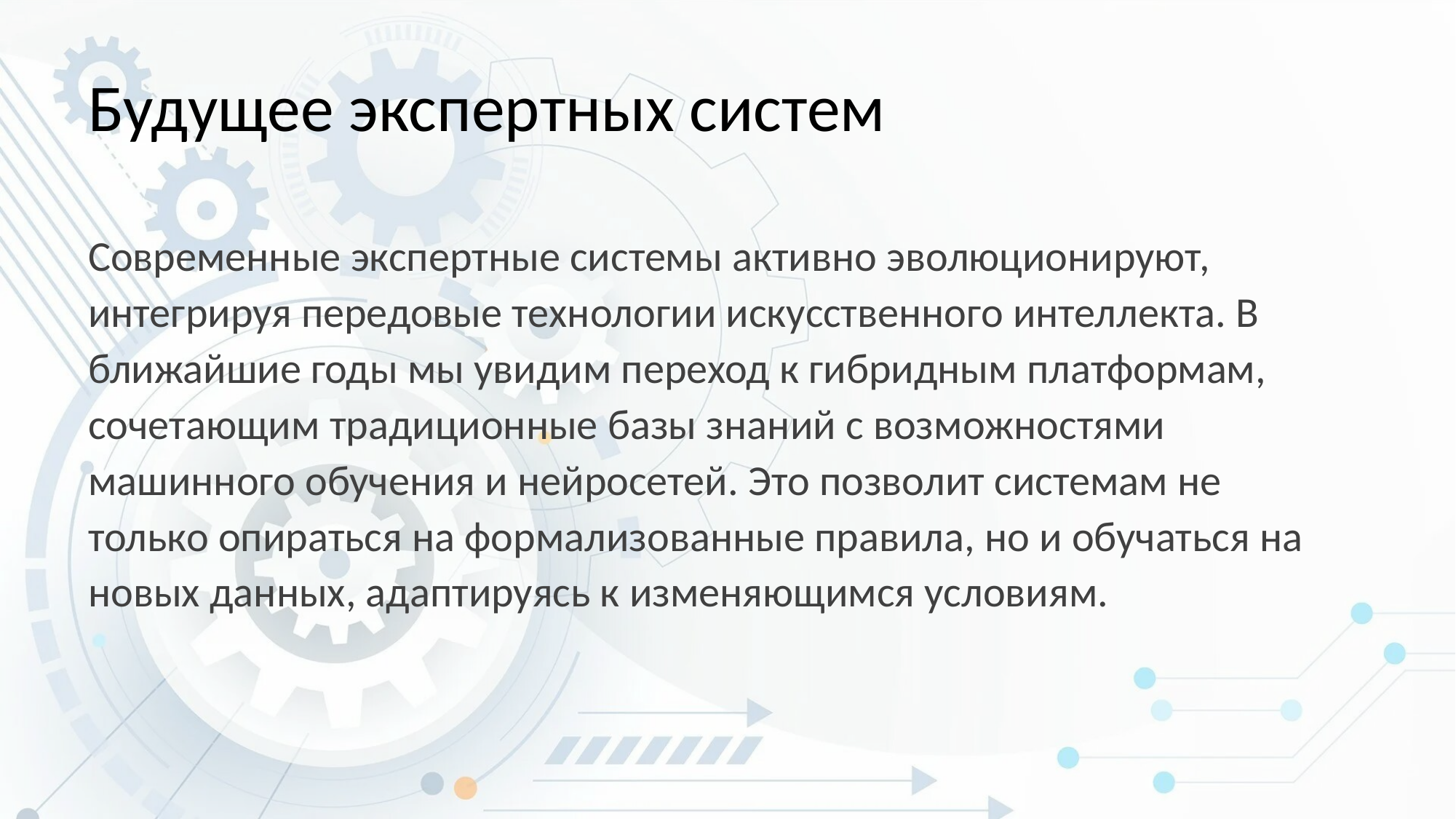

# Будущее экспертных систем
Современные экспертные системы активно эволюционируют, интегрируя передовые технологии искусственного интеллекта. В ближайшие годы мы увидим переход к гибридным платформам, сочетающим традиционные базы знаний с возможностями машинного обучения и нейросетей. Это позволит системам не только опираться на формализованные правила, но и обучаться на новых данных, адаптируясь к изменяющимся условиям.